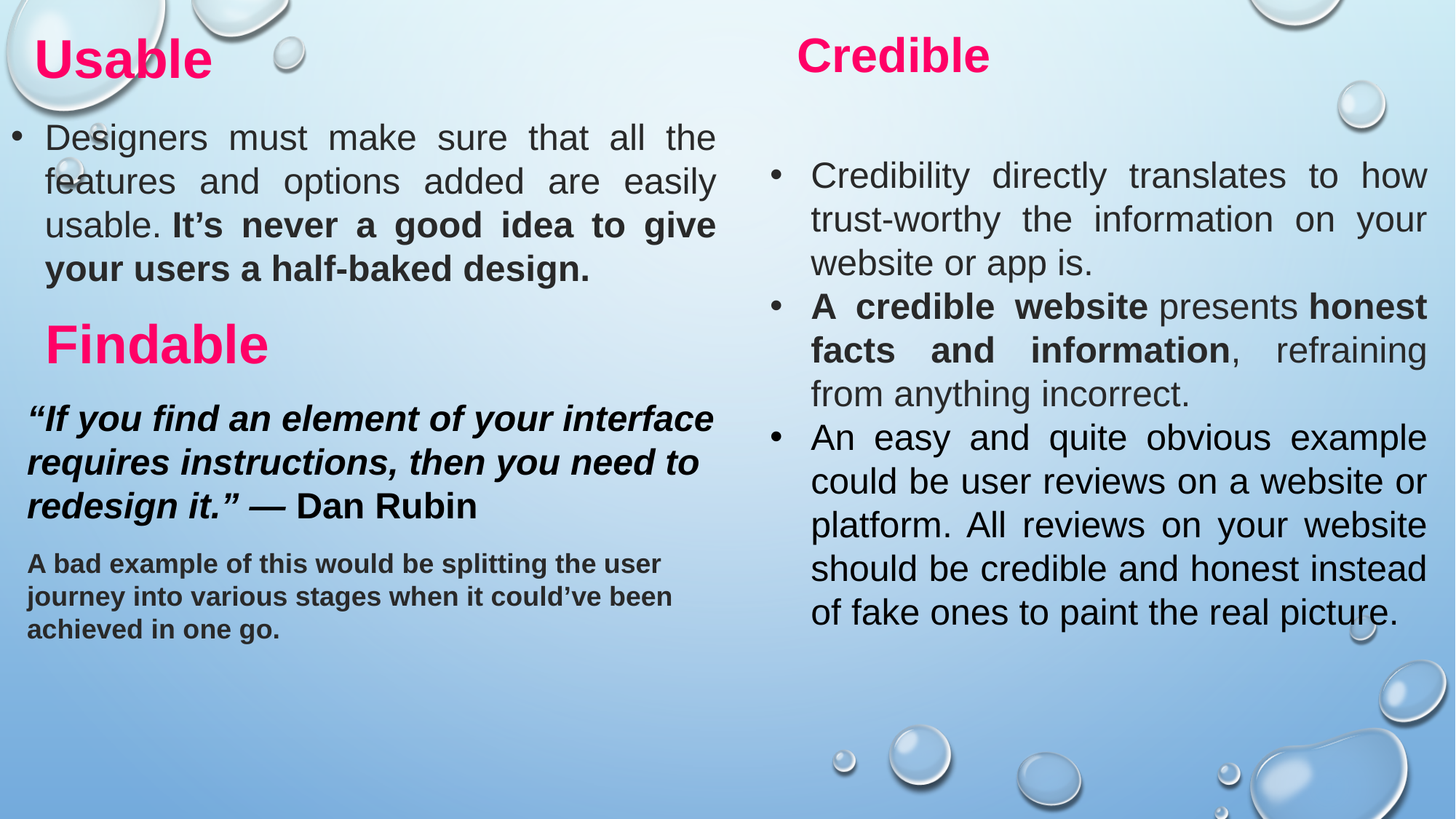

Usable
Credible
Designers must make sure that all the features and options added are easily usable. It’s never a good idea to give your users a half-baked design.
Credibility directly translates to how trust-worthy the information on your website or app is.
A credible website presents honest facts and information, refraining from anything incorrect.
An easy and quite obvious example could be user reviews on a website or platform. All reviews on your website should be credible and honest instead of fake ones to paint the real picture.
Findable
“If you find an element of your interface requires instructions, then you need to redesign it.” — Dan Rubin
A bad example of this would be splitting the user journey into various stages when it could’ve been achieved in one go.